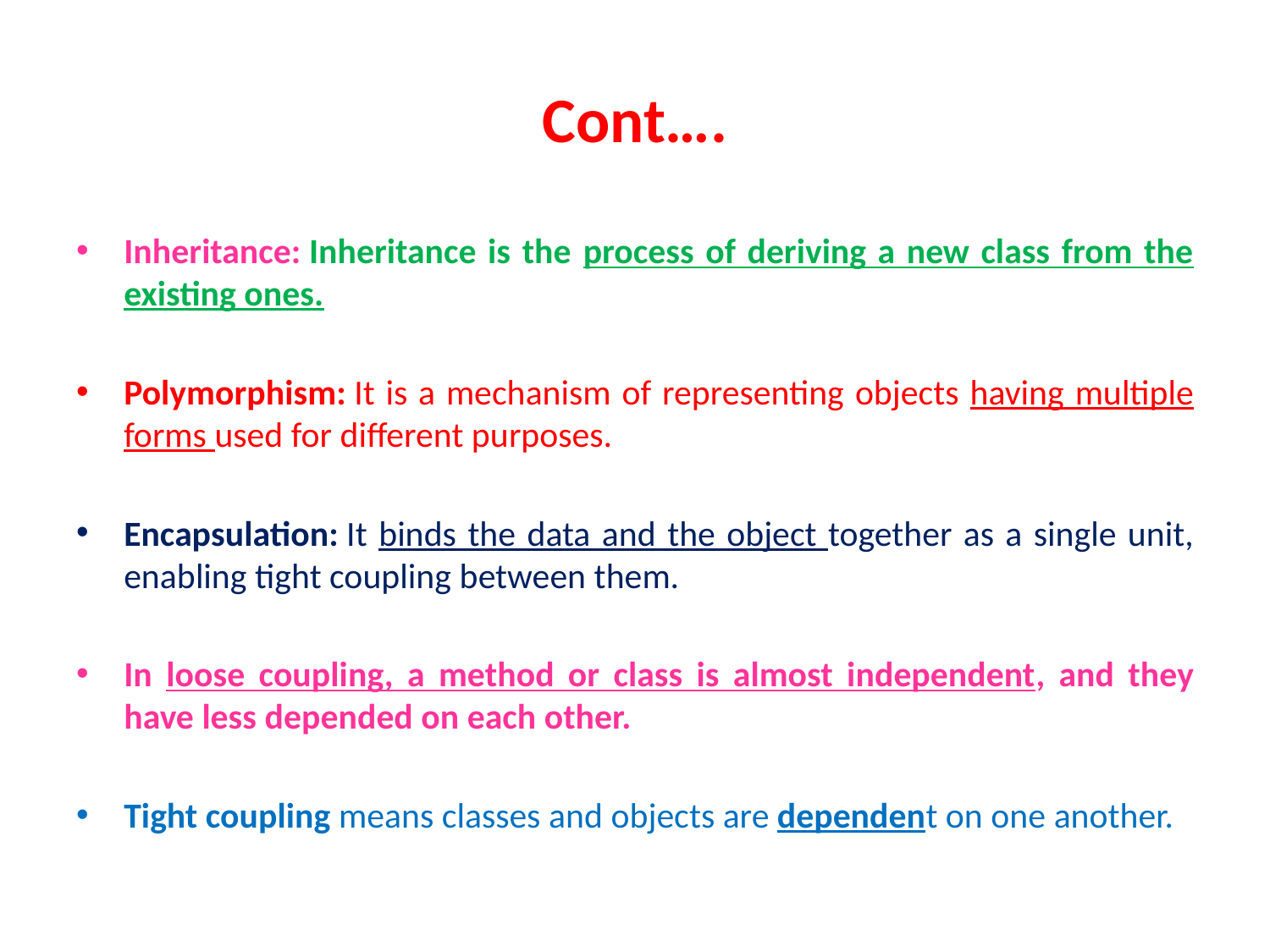

# Cont….
Inheritance: Inheritance is the process of deriving a new class from the existing ones.

Polymorphism: It is a mechanism of representing objects having multiple forms used for different purposes.

Encapsulation: It binds the data and the object together as a single unit, enabling tight coupling between them.

In loose coupling, a method or class is almost independent, and they have less depended on each other.

Tight coupling means classes and objects are dependent on one another.